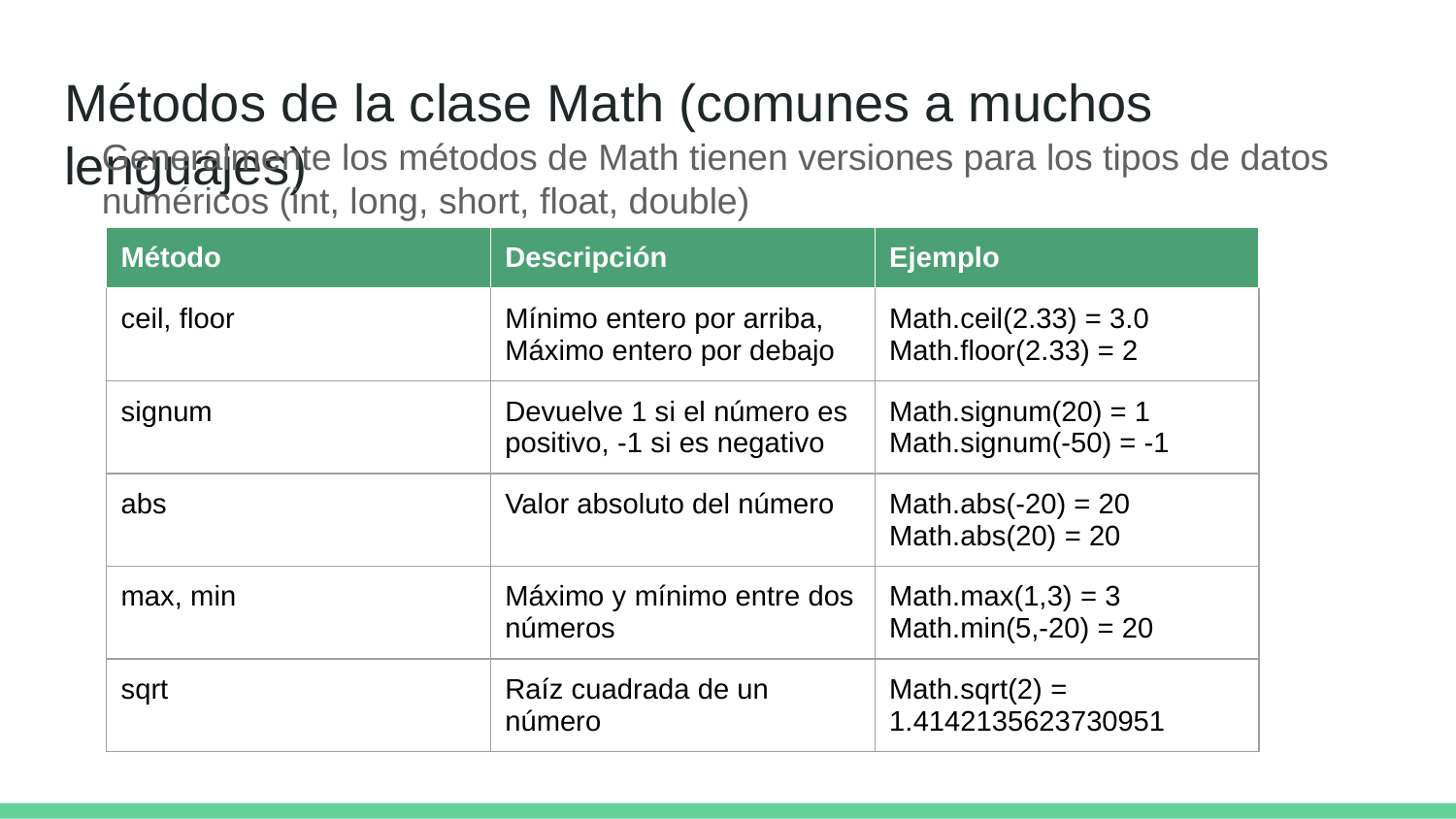

# Métodos de la clase Math (comunes a muchos lenguajes)
Generalmente los métodos de Math tienen versiones para los tipos de datos numéricos (int, long, short, float, double)
| Método | Descripción | Ejemplo |
| --- | --- | --- |
| ceil, floor | Mínimo entero por arriba, Máximo entero por debajo | Math.ceil(2.33) = 3.0 Math.floor(2.33) = 2 |
| signum | Devuelve 1 si el número es positivo, -1 si es negativo | Math.signum(20) = 1 Math.signum(-50) = -1 |
| abs | Valor absoluto del número | Math.abs(-20) = 20 Math.abs(20) = 20 |
| max, min | Máximo y mínimo entre dos números | Math.max(1,3) = 3 Math.min(5,-20) = 20 |
| sqrt | Raíz cuadrada de un número | Math.sqrt(2) = 1.4142135623730951 |